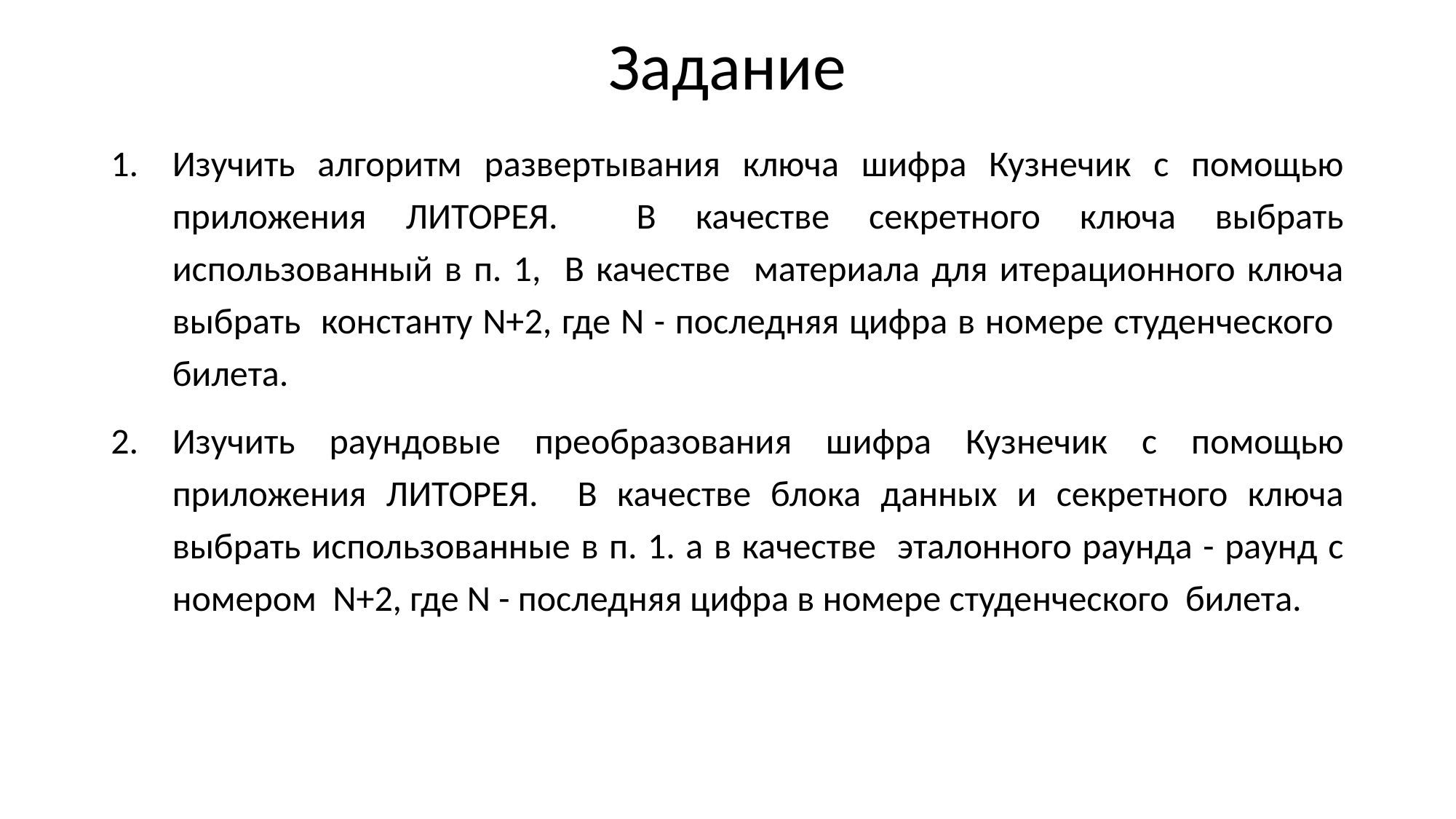

# Задание
Изучить алгоритм развертывания ключа шифра Кузнечик с помощью приложения ЛИТОРЕЯ.  В качестве секретного ключа выбрать использованный в п. 1,  В качестве  материала для итерационного ключа выбрать  константу N+2, где N - последняя цифра в номере студенческого  билета.
Изучить раундовые преобразования шифра Кузнечик с помощью приложения ЛИТОРЕЯ.  В качестве блока данных и секретного ключа выбрать использованные в п. 1. а в качестве  эталонного раунда - раунд с номером  N+2, где N - последняя цифра в номере студенческого  билета.